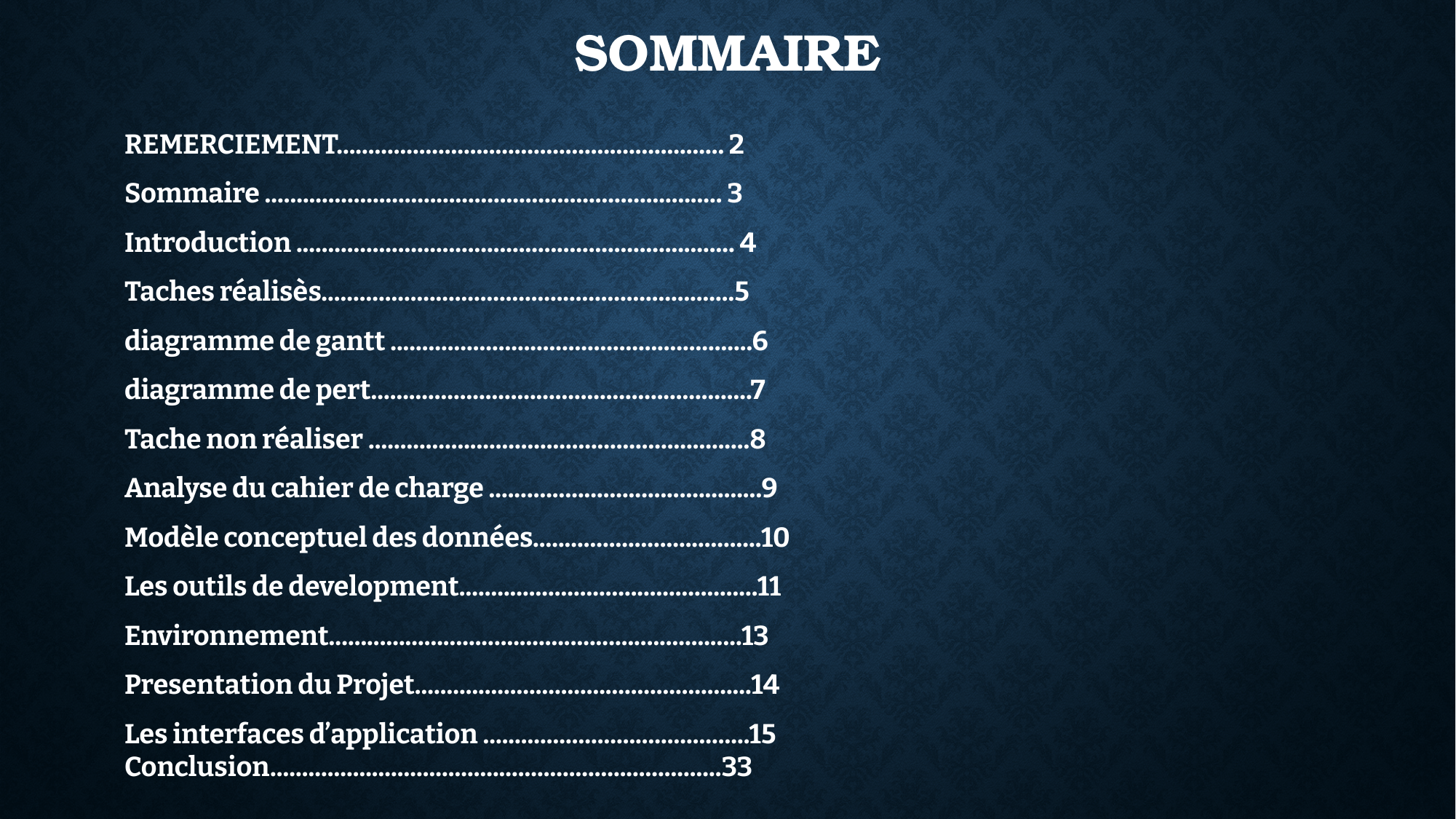

# Sommaire
REMERCIEMENT............................................................. 2
Sommaire ........................................................................ 3
Introduction ..................................................................... 4
Taches réalisès.................................................................5
diagramme de gantt .........................................................6
diagramme de pert............................................................7
Tache non réaliser ............................................................8
Analyse du cahier de charge ...........................................9
Modèle conceptuel des données....................................10
Les outils de development...............................................11
Environnement.................................................................13
Presentation du Projet.....................................................14
Les interfaces d’application ..........................................15
Conclusion.......................................................................33